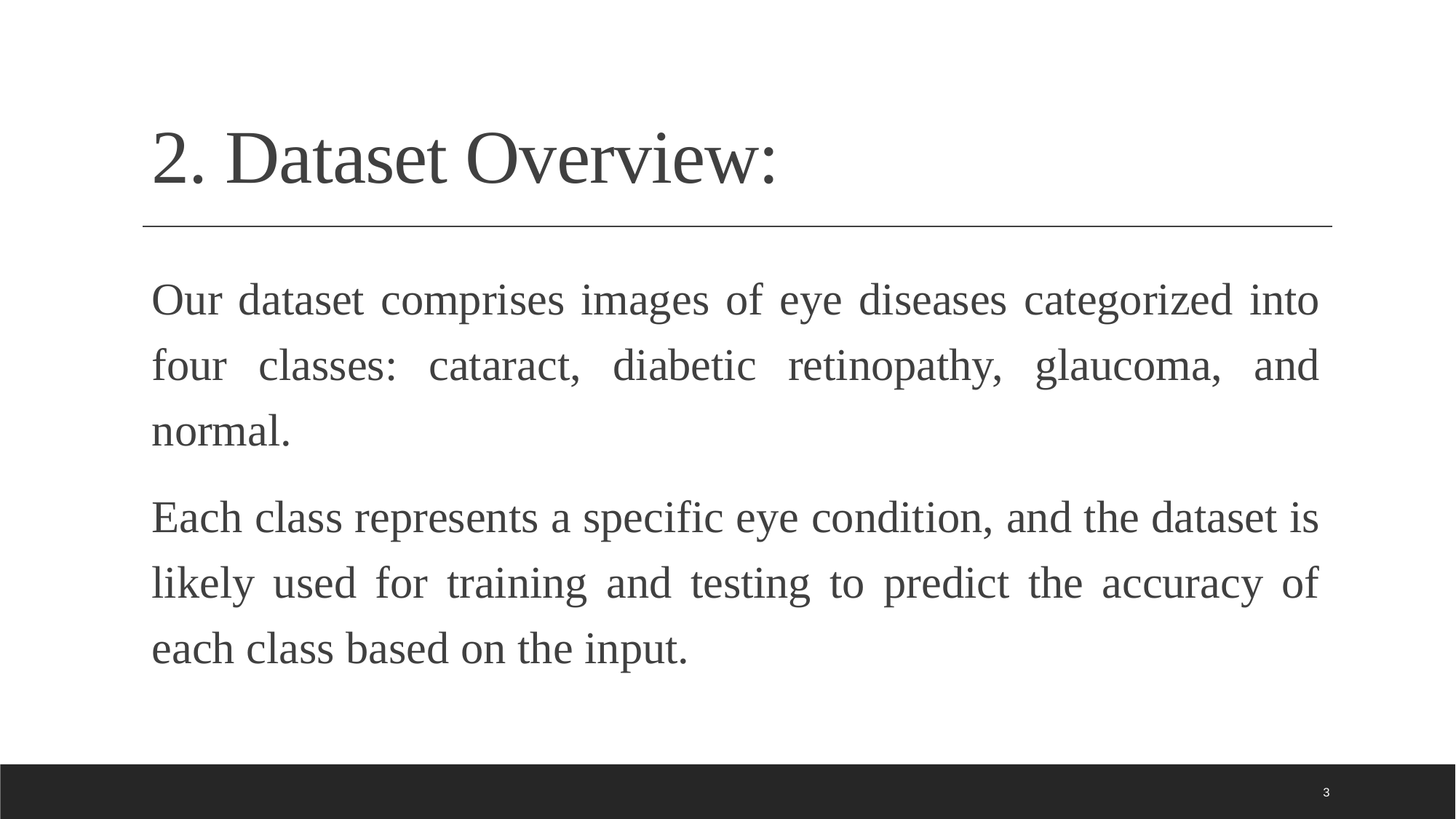

# 2. Dataset Overview:
Our dataset comprises images of eye diseases categorized into four classes: cataract, diabetic retinopathy, glaucoma, and normal.
Each class represents a specific eye condition, and the dataset is likely used for training and testing to predict the accuracy of each class based on the input.

3